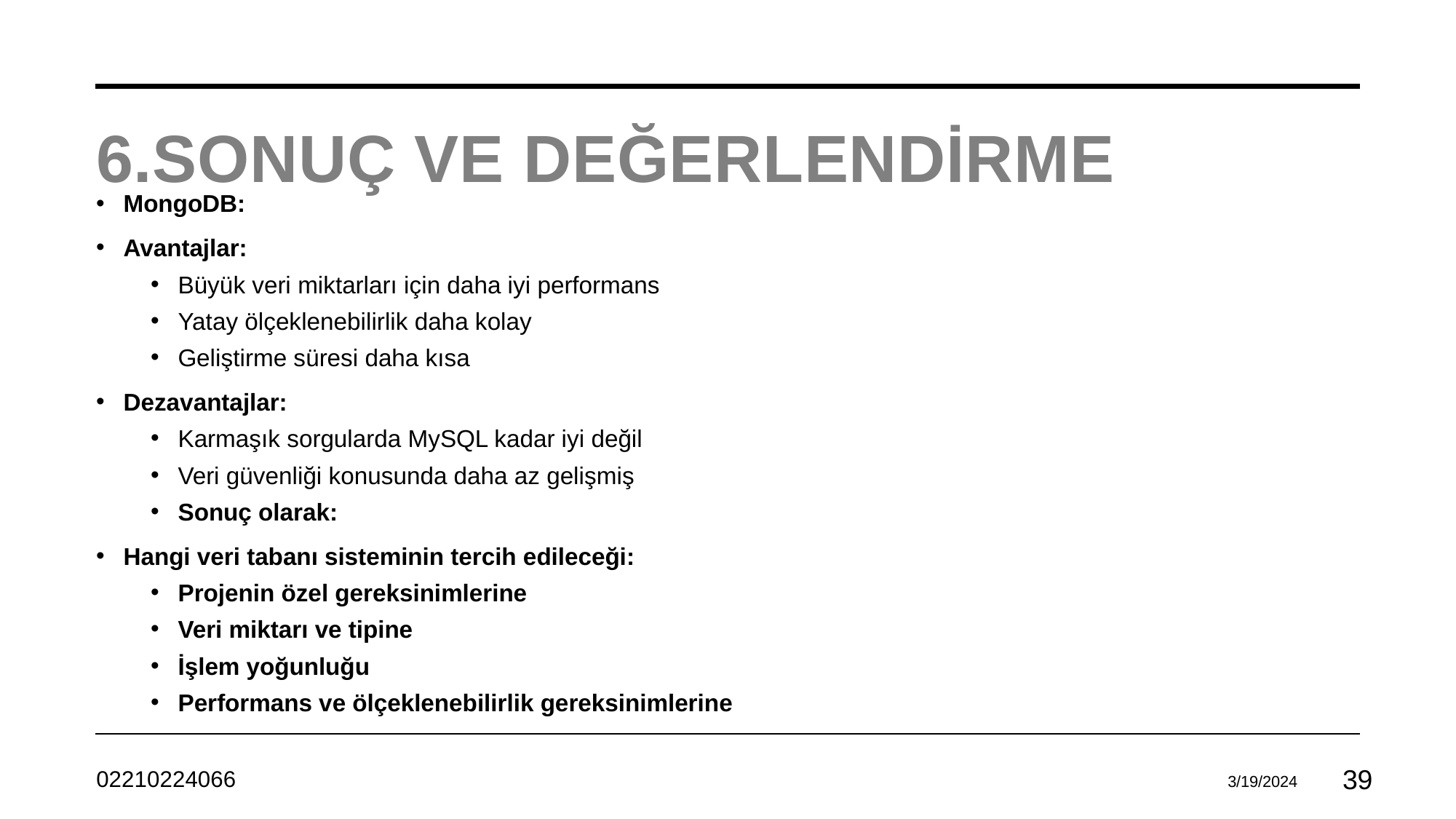

# 6.SONUÇ VE DEĞERLENDİRME

MongoDB:
Avantajlar:
Büyük veri miktarları için daha iyi performans
Yatay ölçeklenebilirlik daha kolay
Geliştirme süresi daha kısa
Dezavantajlar:
Karmaşık sorgularda MySQL kadar iyi değil
Veri güvenliği konusunda daha az gelişmiş
Sonuç olarak:
Hangi veri tabanı sisteminin tercih edileceği:
Projenin özel gereksinimlerine
Veri miktarı ve tipine
İşlem yoğunluğu
Performans ve ölçeklenebilirlik gereksinimlerine

02210224066

3/19/2024
39